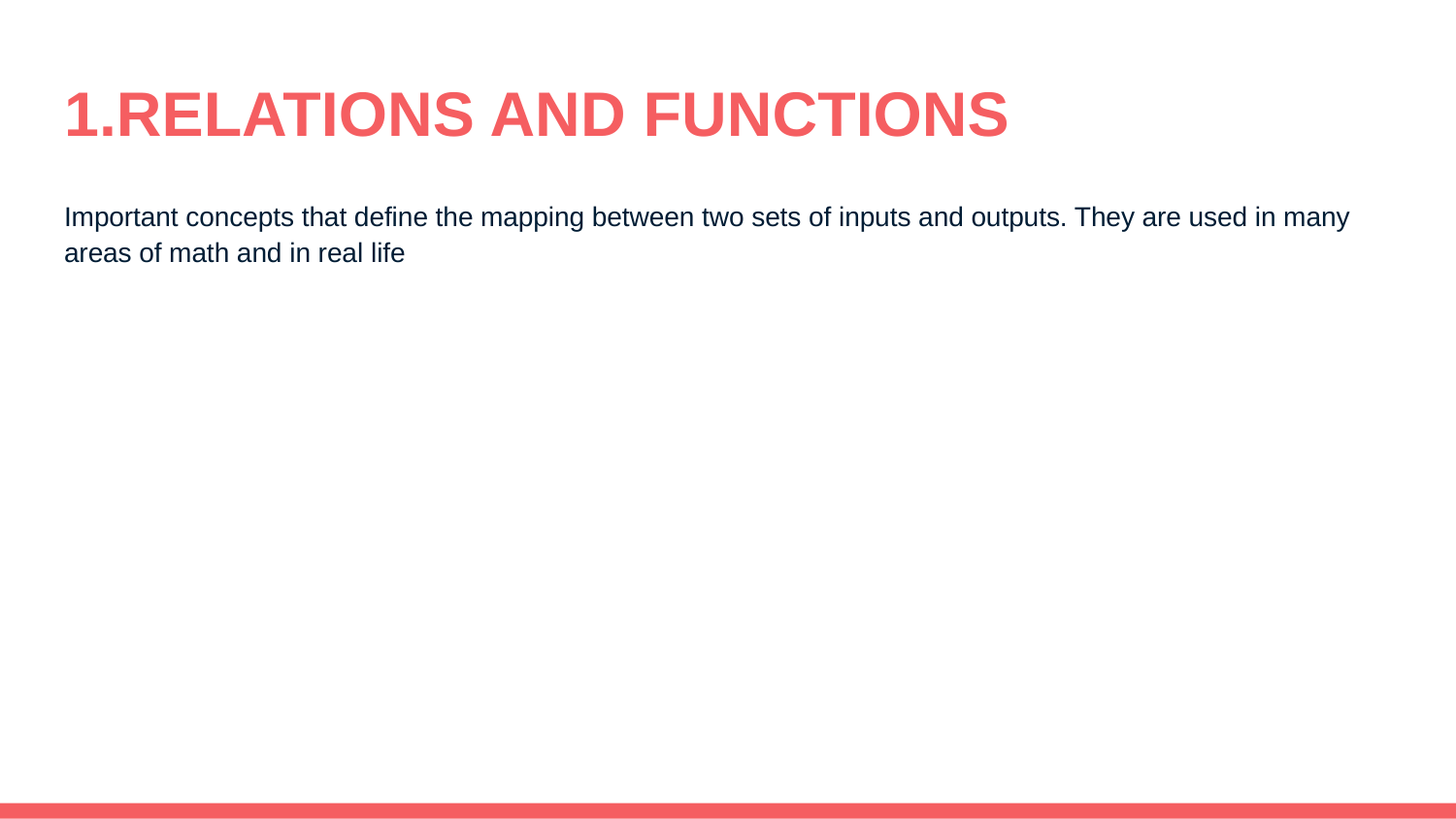

# 1.RELATIONS AND FUNCTIONS
Important concepts that define the mapping between two sets of inputs and outputs. They are used in many areas of math and in real life